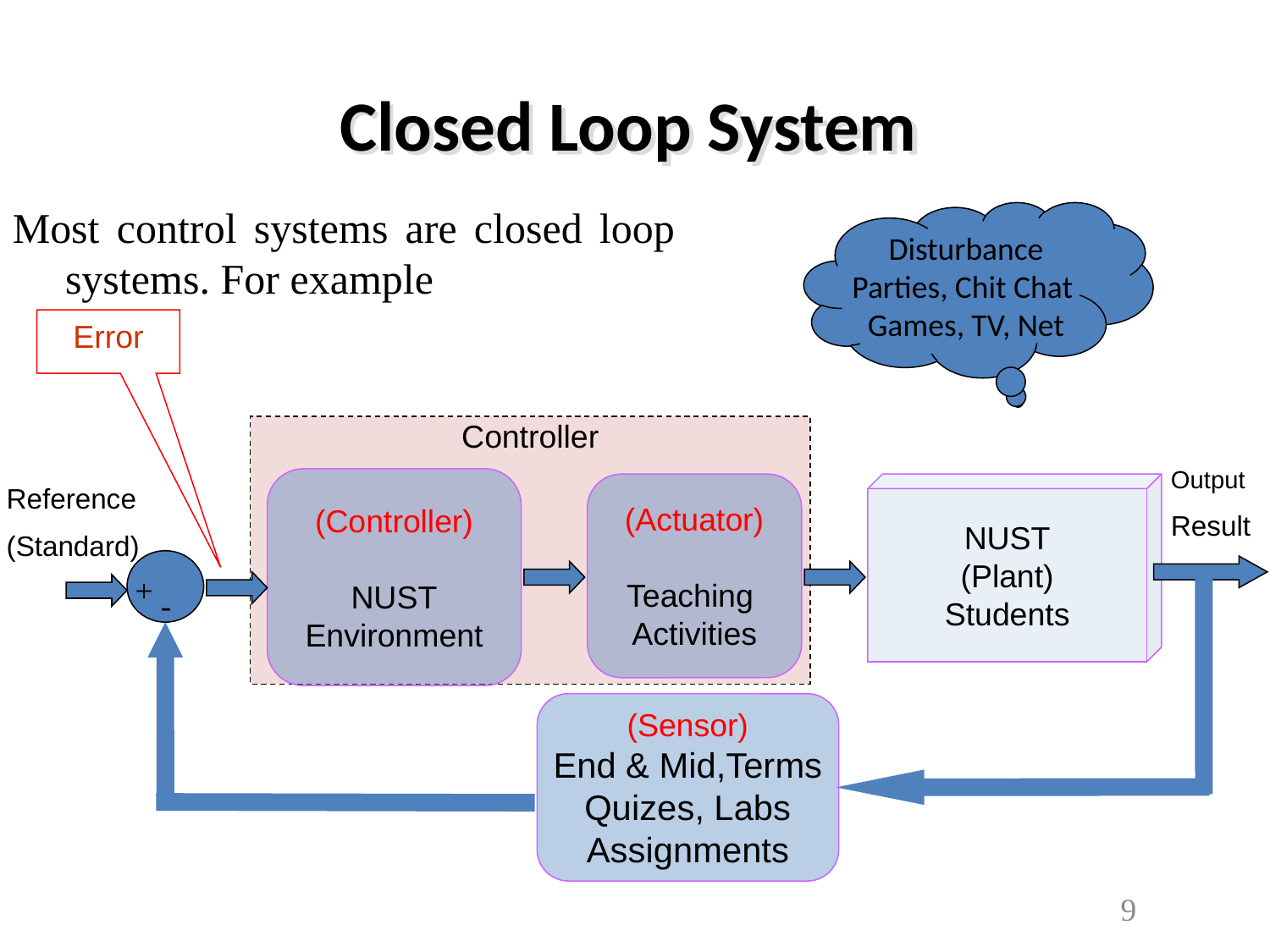

Closed Loop System
Most control systems are closed loop systems. For example
Disturbance
Parties, Chit Chat
Games, TV, Net
Error
Controller
Output
Result
(Controller)

NUST
Environment
(Actuator)

Teaching
Activities
NUST
(Plant)
Students
Reference
(Standard)

+

-

(Sensor)
End & Mid,Terms
Quizes, Labs
Assignments
9